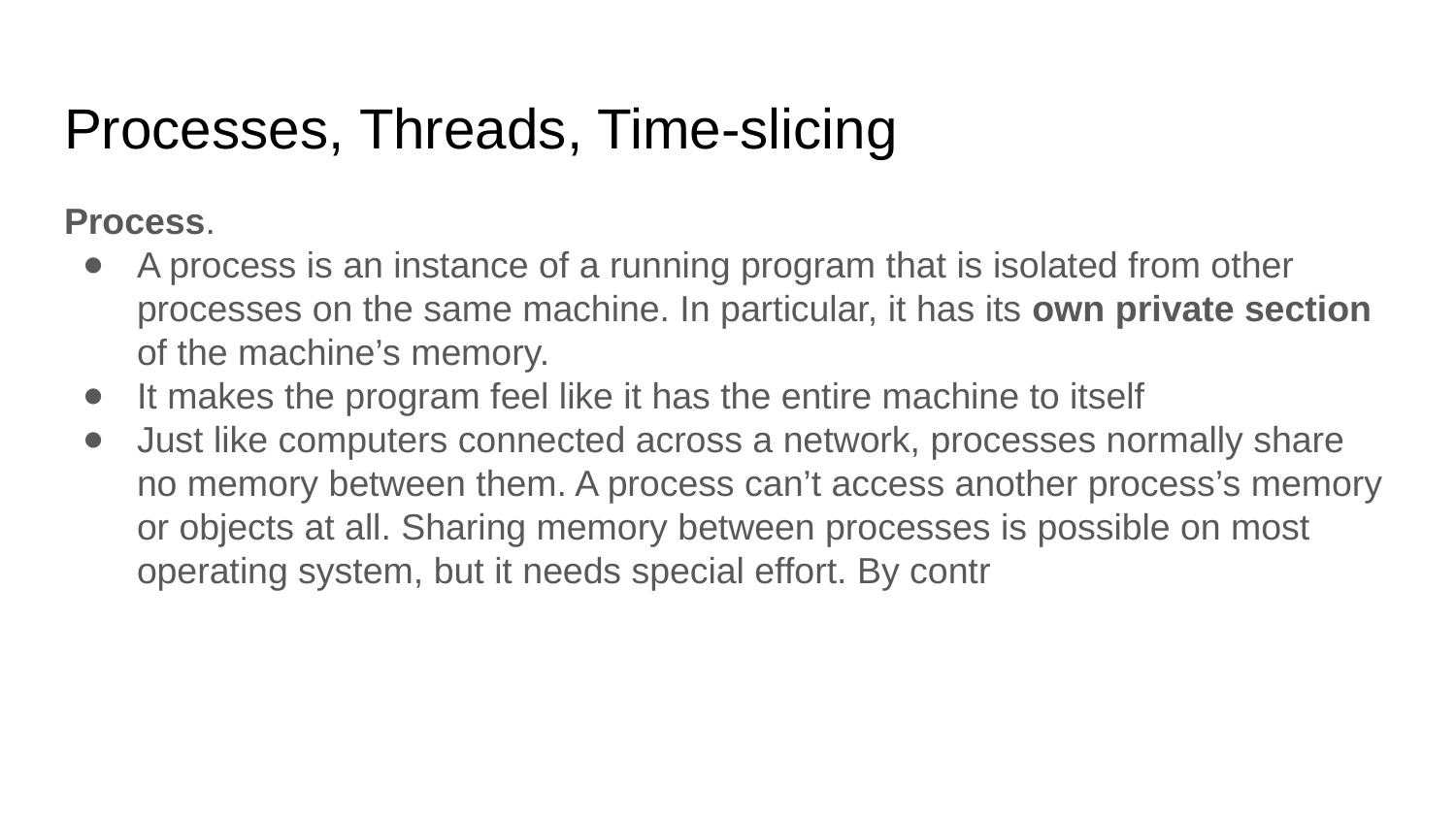

# Processes, Threads, Time-slicing

Process.
A process is an instance of a running program that is isolated from other processes on the same machine. In particular, it has its own private section of the machine’s memory.
It makes the program feel like it has the entire machine to itself
Just like computers connected across a network, processes normally share no memory between them. A process can’t access another process’s memory or objects at all. Sharing memory between processes is possible on most operating system, but it needs special effort. By contr